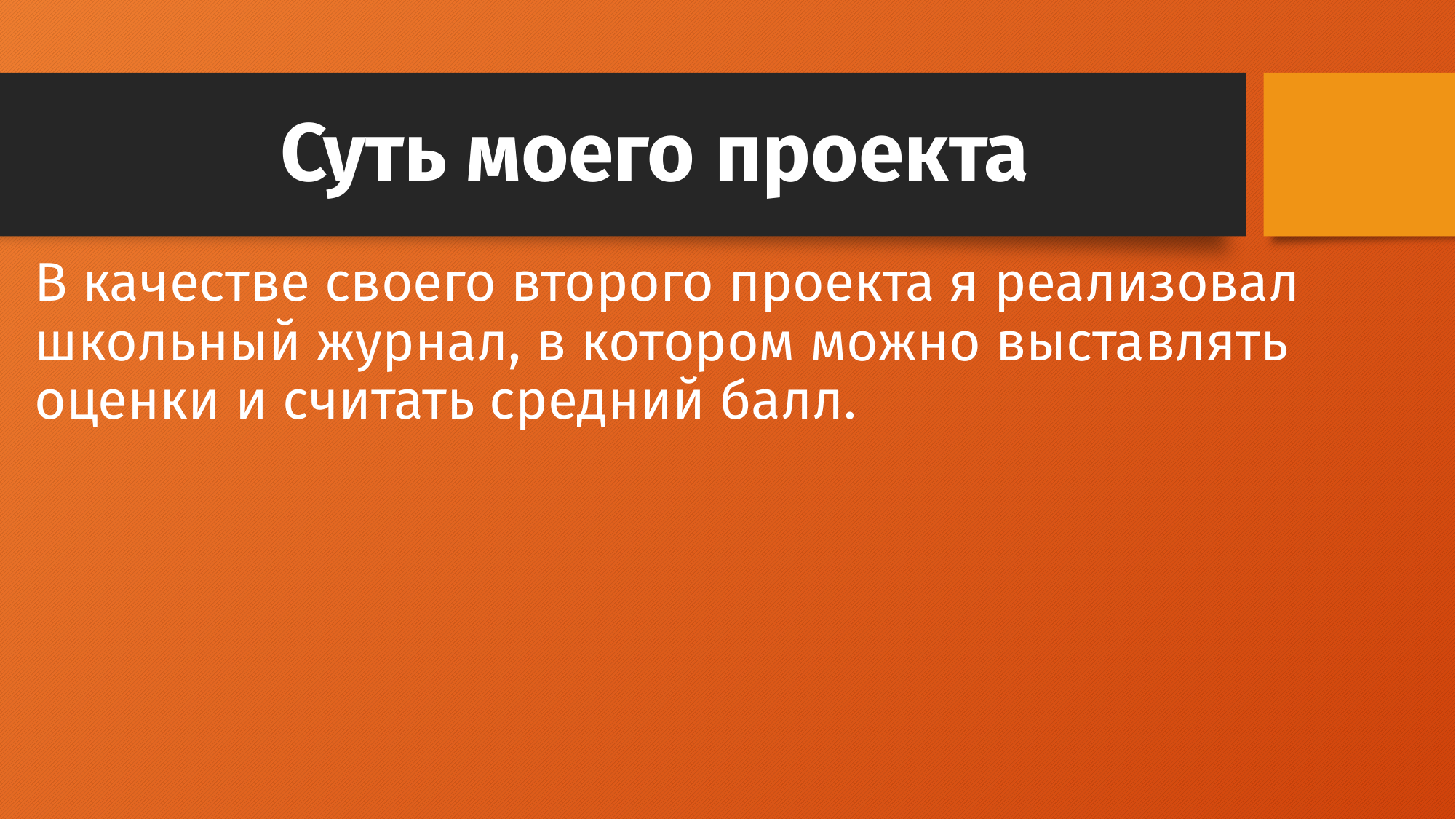

# Суть моего проекта
В качестве своего второго проекта я реализовал школьный журнал, в котором можно выставлять оценки и считать средний балл.